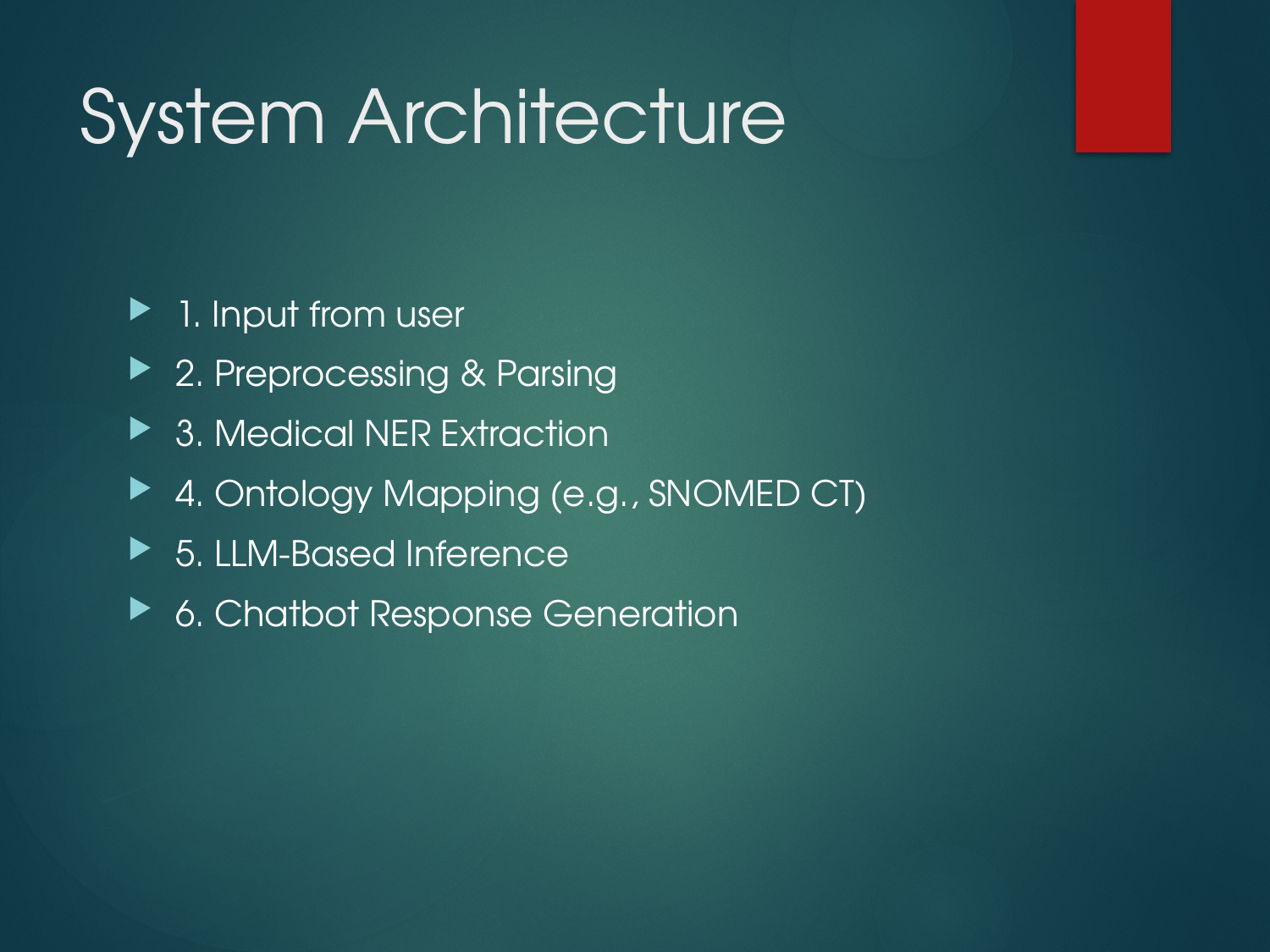

# System Architecture
1. Input from user
2. Preprocessing & Parsing
3. Medical NER Extraction
4. Ontology Mapping (e.g., SNOMED CT)
5. LLM-Based Inference
6. Chatbot Response Generation